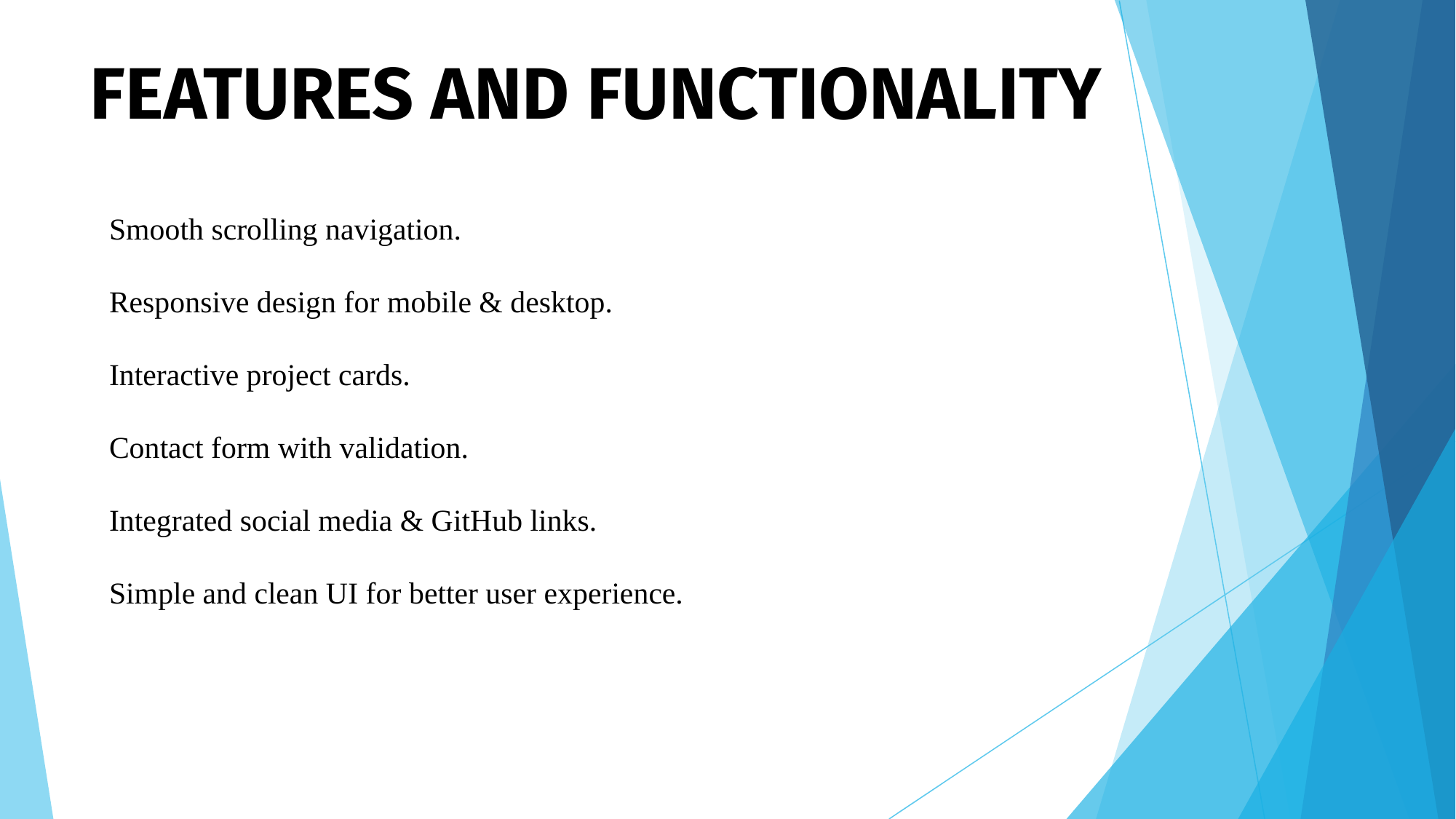

# FEATURES AND FUNCTIONALITY
Smooth scrolling navigation.

Responsive design for mobile & desktop.

Interactive project cards.

Contact form with validation.

Integrated social media & GitHub links.

Simple and clean UI for better user experience.